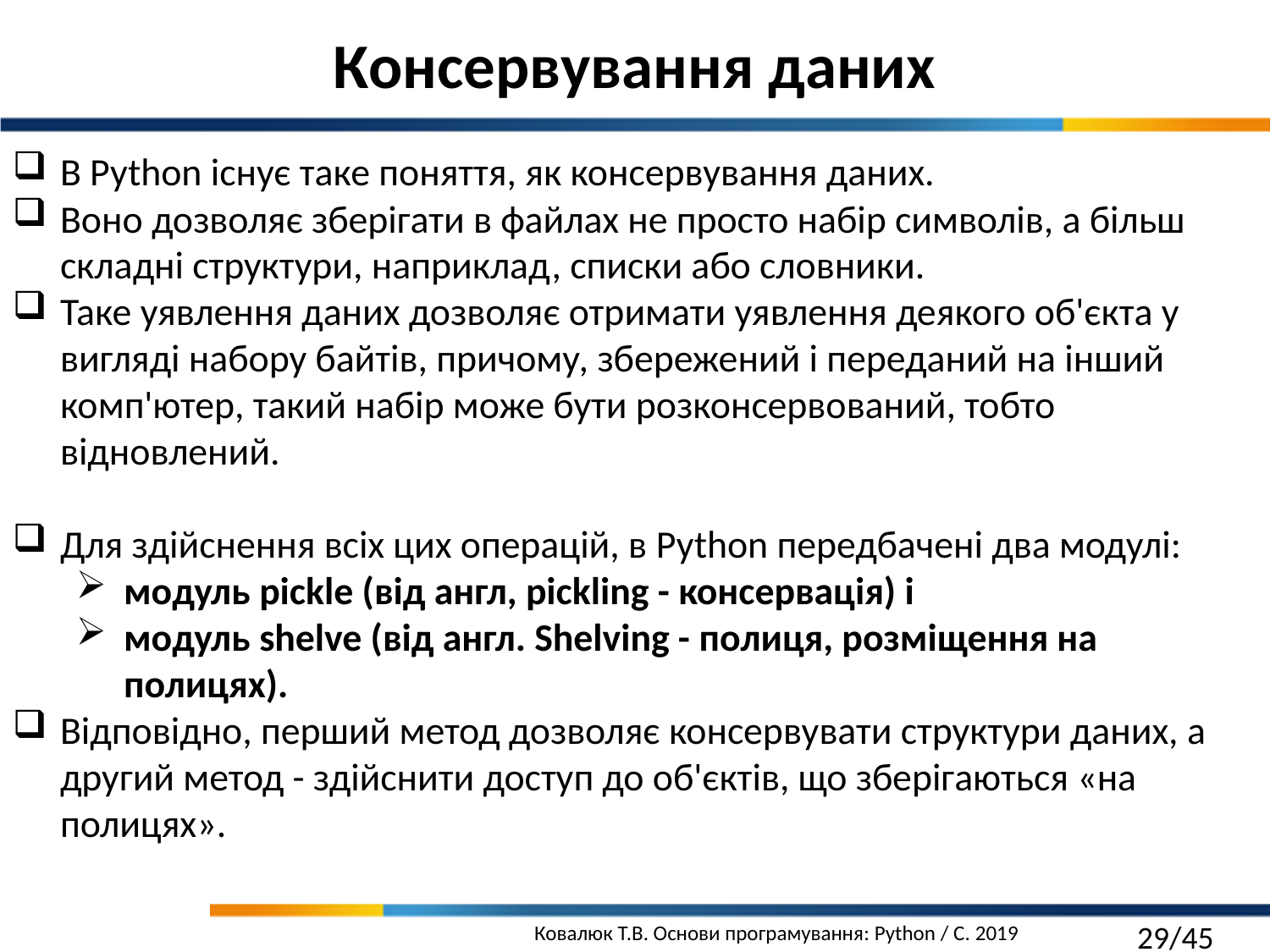

Консервування даних
В Python існує таке поняття, як консервування даних.
Воно дозволяє зберігати в файлах не просто набір символів, а більш складні структури, наприклад, списки або словники.
Таке уявлення даних дозволяє отримати уявлення деякого об'єкта у вигляді набору байтів, причому, збережений і переданий на інший комп'ютер, такий набір може бути розконсервований, тобто відновлений.

Для здійснення всіх цих операцій, в Python передбачені два модулі:
модуль pickle (від англ, pickling - консервація) і
модуль shelve (від англ. Shelving - полиця, розміщення на полицях).
Відповідно, перший метод дозволяє консервувати структури даних, а другий метод - здійснити доступ до об'єктів, що зберігаються «на полицях».